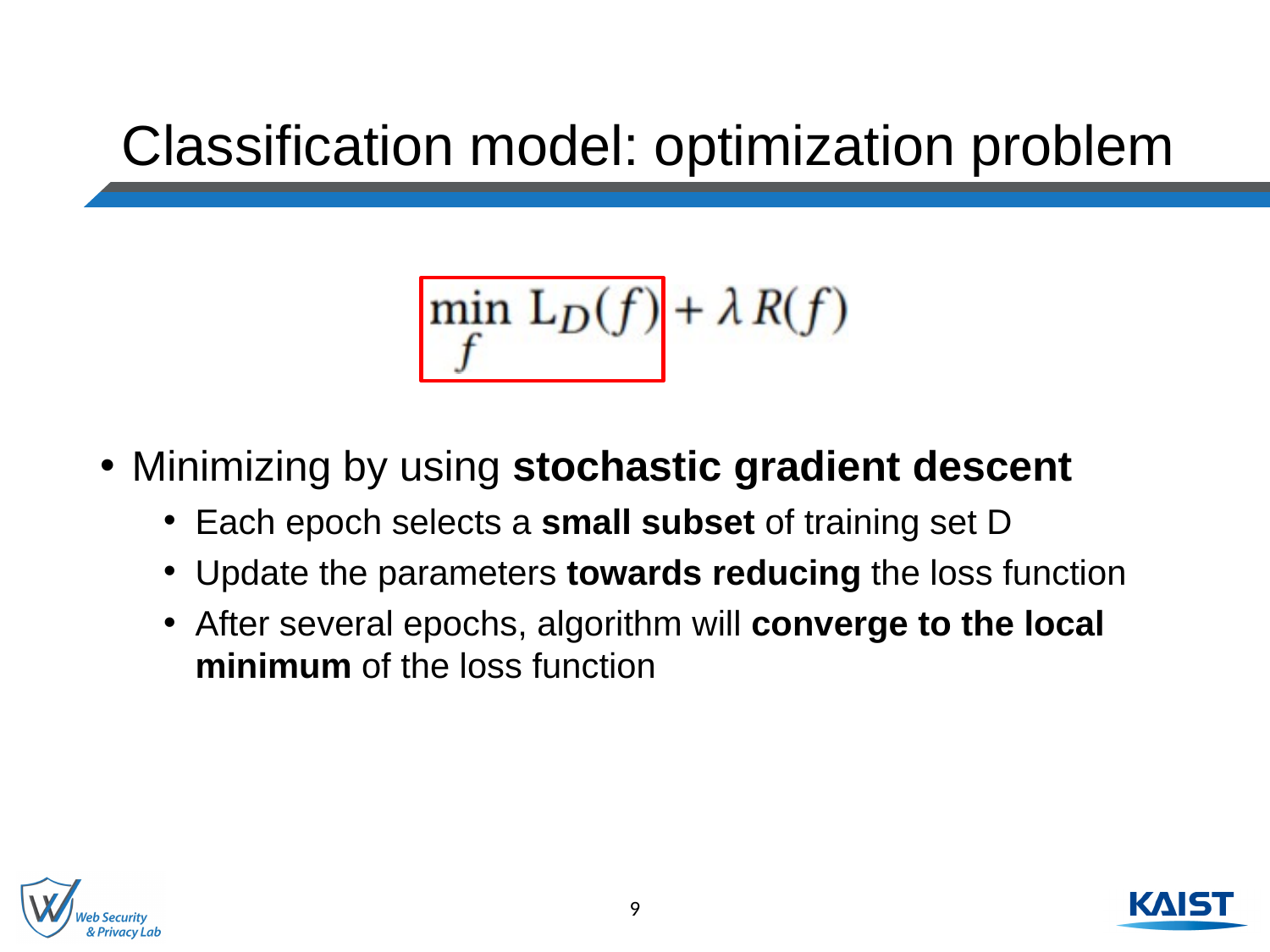

# Classification model: optimization problem

Minimizing by using stochastic gradient descent
Each epoch selects a small subset of training set D
Update the parameters towards reducing the loss function
After several epochs, algorithm will converge to the local minimum of the loss function

9